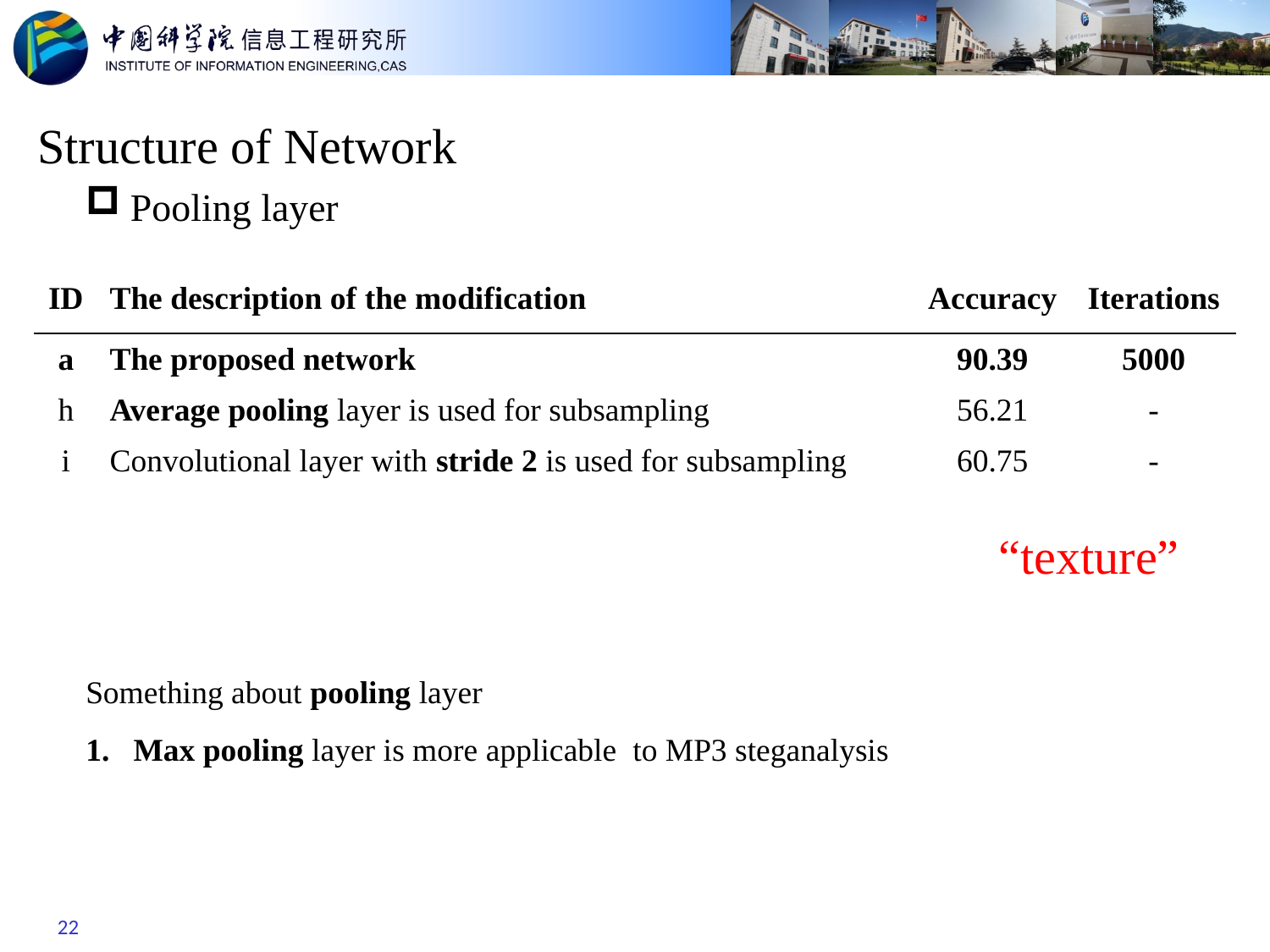

Structure of Network
 Pooling layer
| ID | The description of the modification | Accuracy | Iterations |
| --- | --- | --- | --- |
| a | The proposed network | 90.39 | 5000 |
| h | Average pooling layer is used for subsampling | 56.21 | - |
| i | Convolutional layer with stride 2 is used for subsampling | 60.75 | - |
“texture”
Something about pooling layer
Max pooling layer is more applicable  to MP3 steganalysis